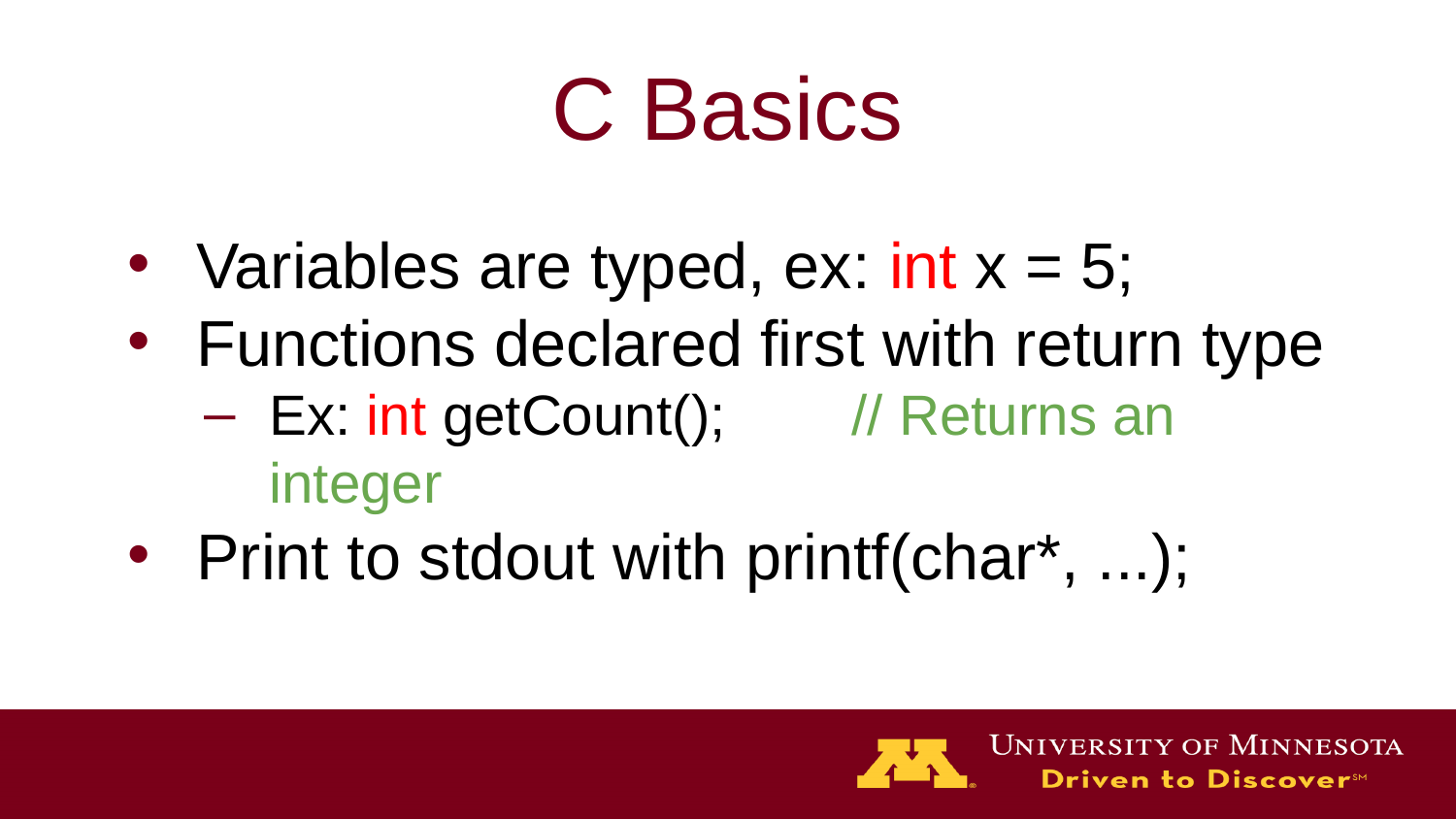

# C Basics
Variables are typed, ex: int x = 5;
Functions declared first with return type
Ex: int getCount();	// Returns an integer
Print to stdout with printf(char*, ...);